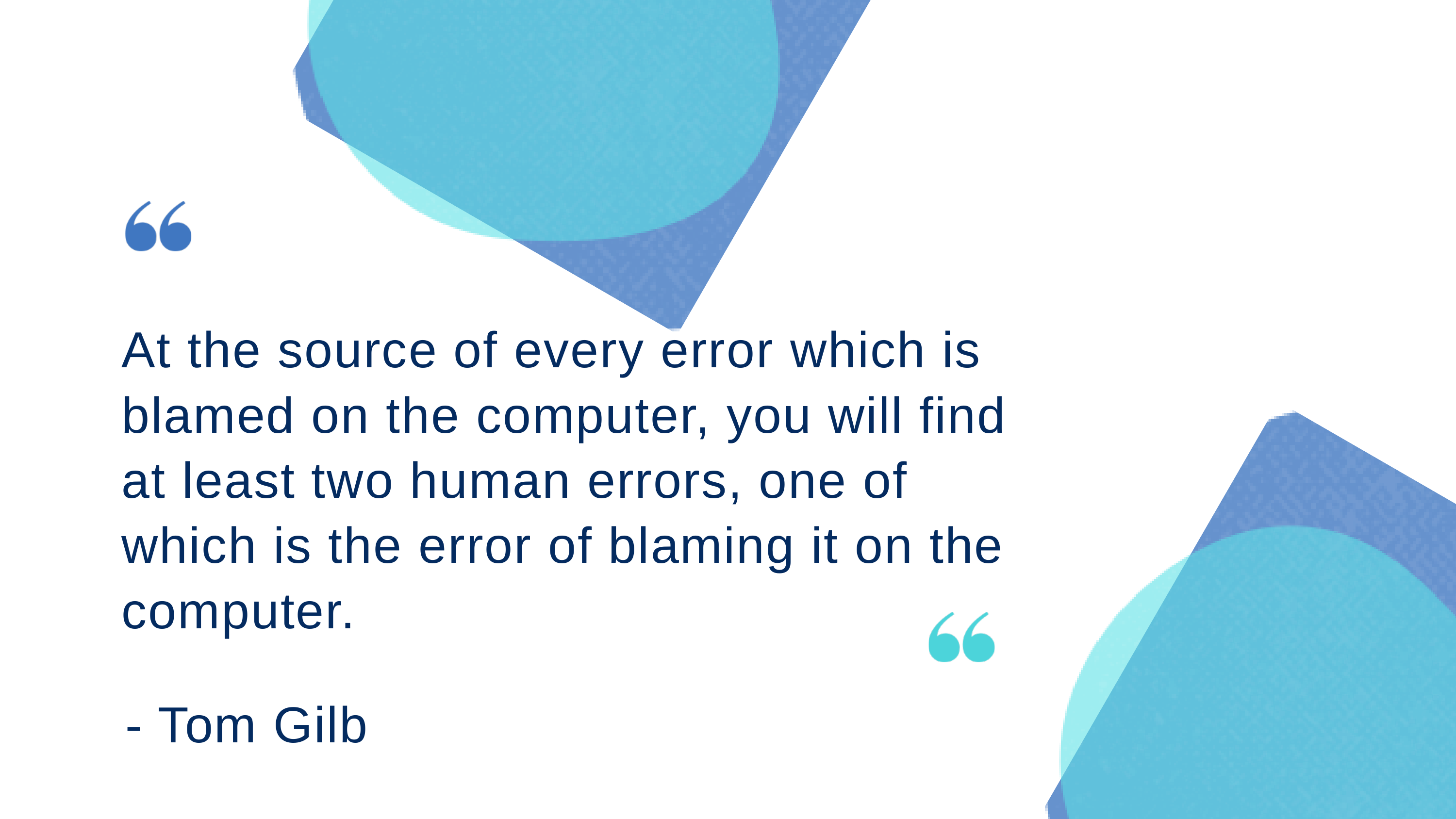

At the source of every error which is blamed on the computer, you will find at least two human errors, one of which is the error of blaming it on the computer.

- Tom Gilb